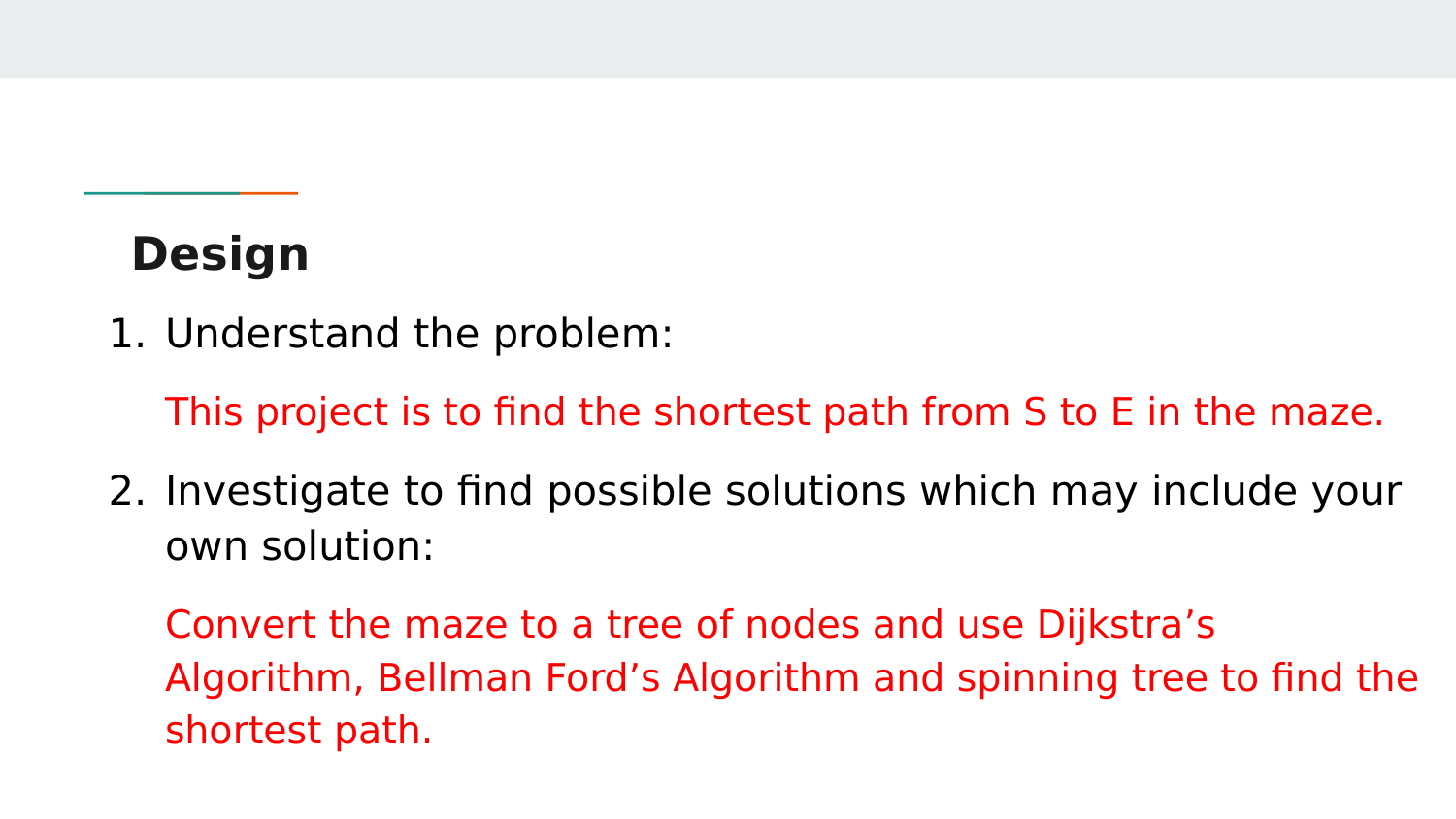

# Design
Understand the problem:
This project is to find the shortest path from S to E in the maze.
Investigate to find possible solutions which may include your own solution:
Convert the maze to a tree of nodes and use Dijkstra’s Algorithm, Bellman Ford’s Algorithm and spinning tree to find the shortest path.